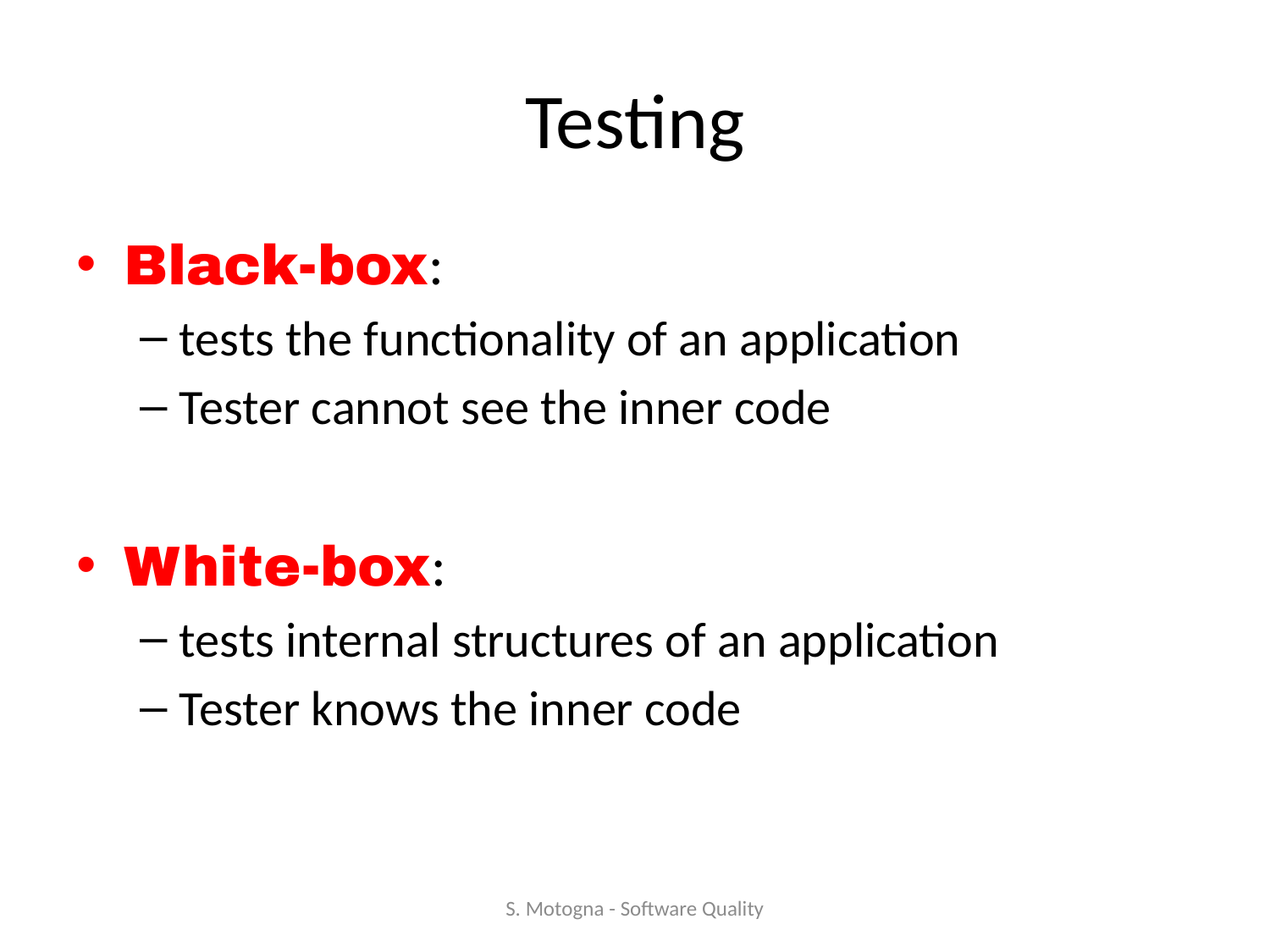

# Testing
Black-box:
tests the functionality of an application
Tester cannot see the inner code

White-box:
tests internal structures of an application
Tester knows the inner code

S. Motogna - Software Quality